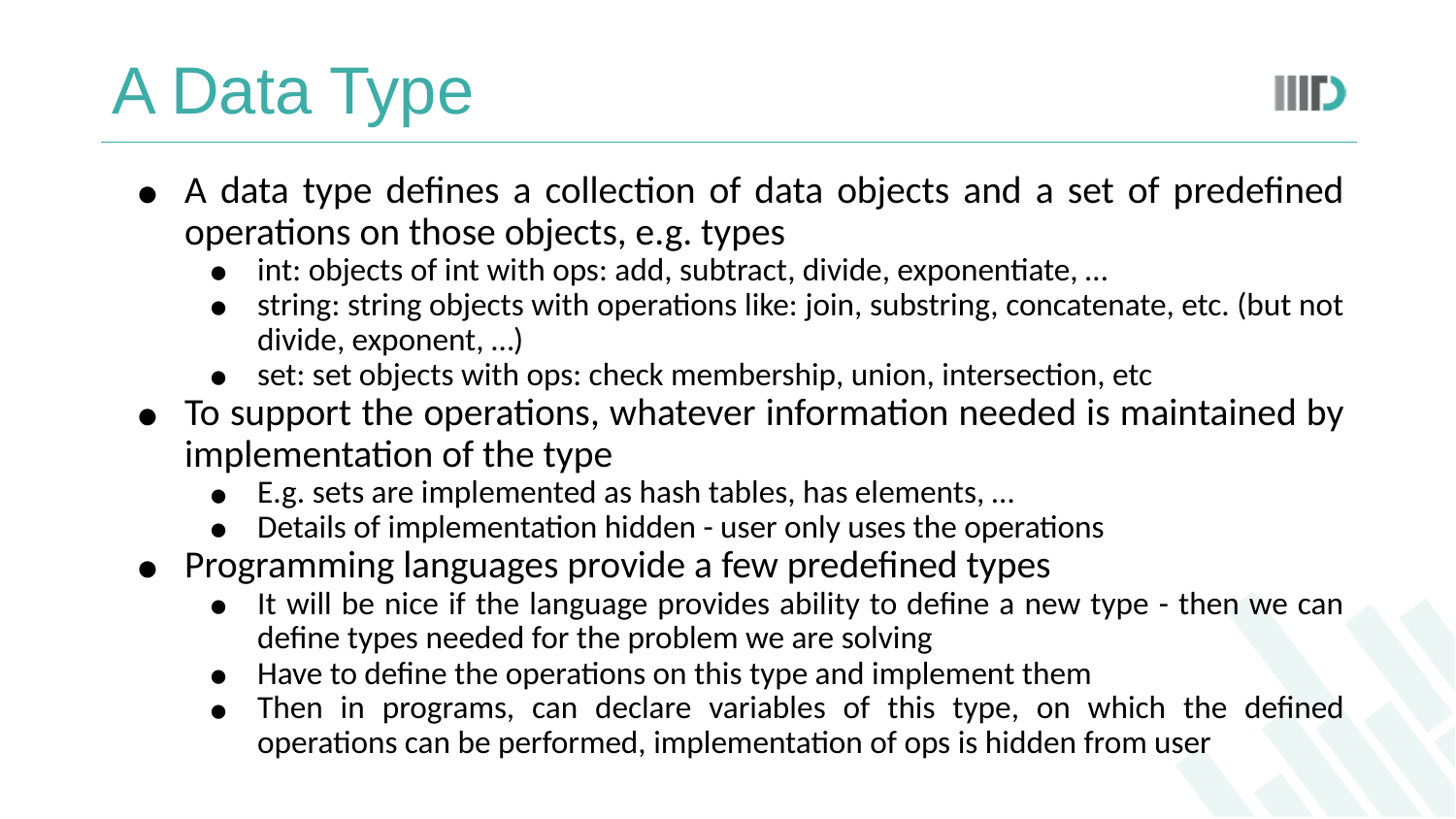

# A Data Type
A data type defines a collection of data objects and a set of predefined operations on those objects, e.g. types
int: objects of int with ops: add, subtract, divide, exponentiate, …
string: string objects with operations like: join, substring, concatenate, etc. (but not divide, exponent, …)
set: set objects with ops: check membership, union, intersection, etc
To support the operations, whatever information needed is maintained by implementation of the type
E.g. sets are implemented as hash tables, has elements, …
Details of implementation hidden - user only uses the operations
Programming languages provide a few predefined types
It will be nice if the language provides ability to define a new type - then we can define types needed for the problem we are solving
Have to define the operations on this type and implement them
Then in programs, can declare variables of this type, on which the defined operations can be performed, implementation of ops is hidden from user